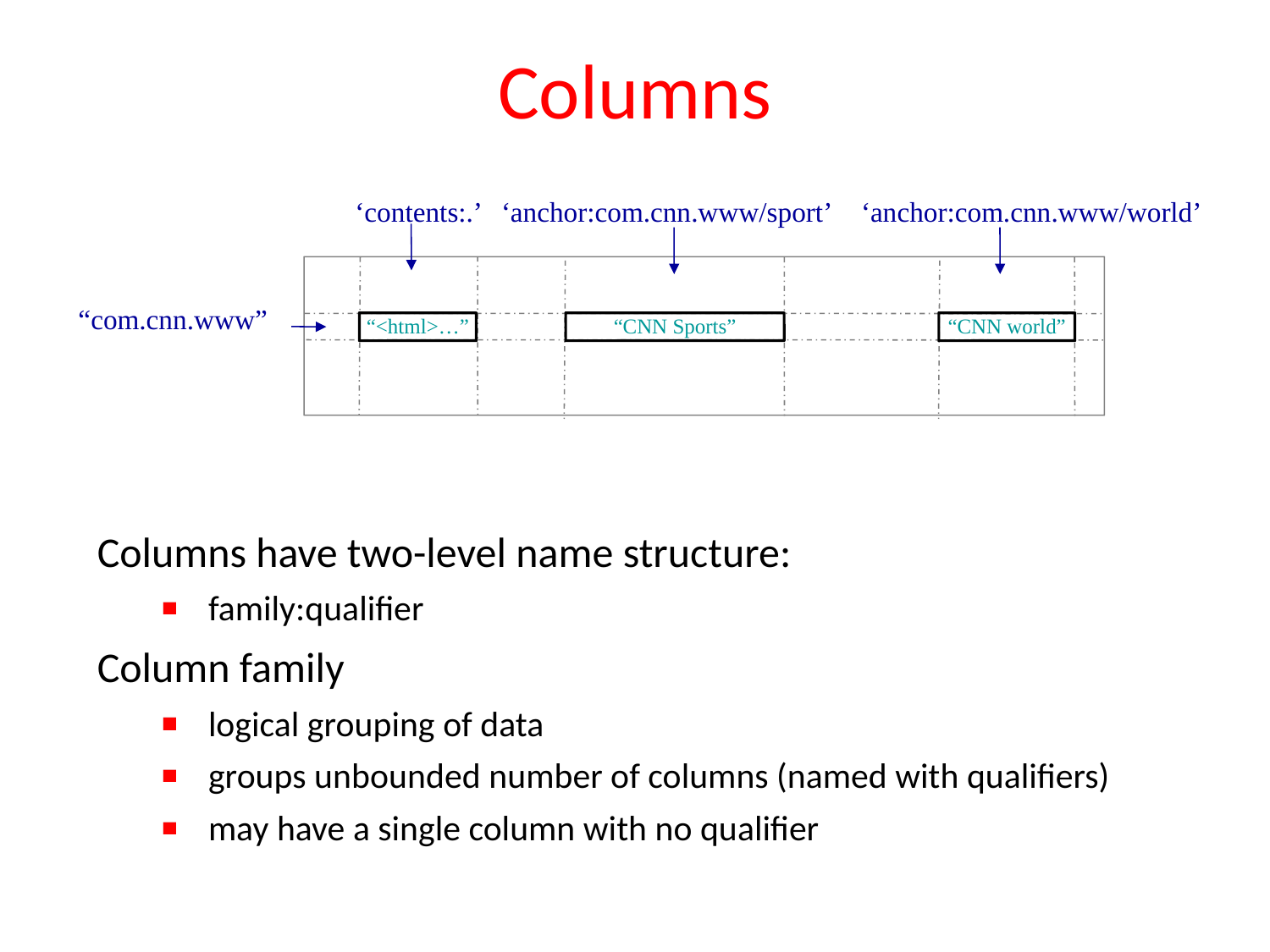

# Columns
‘contents:.’
‘anchor:com.cnn.www/sport’
‘anchor:com.cnn.www/world’

“com.cnn.www”

“<html>…”

“CNN Sports”

“CNN world”

Columns have two-level name structure:
family:qualifier
Column family
logical grouping of data
groups unbounded number of columns (named with qualifiers)
may have a single column with no qualifier